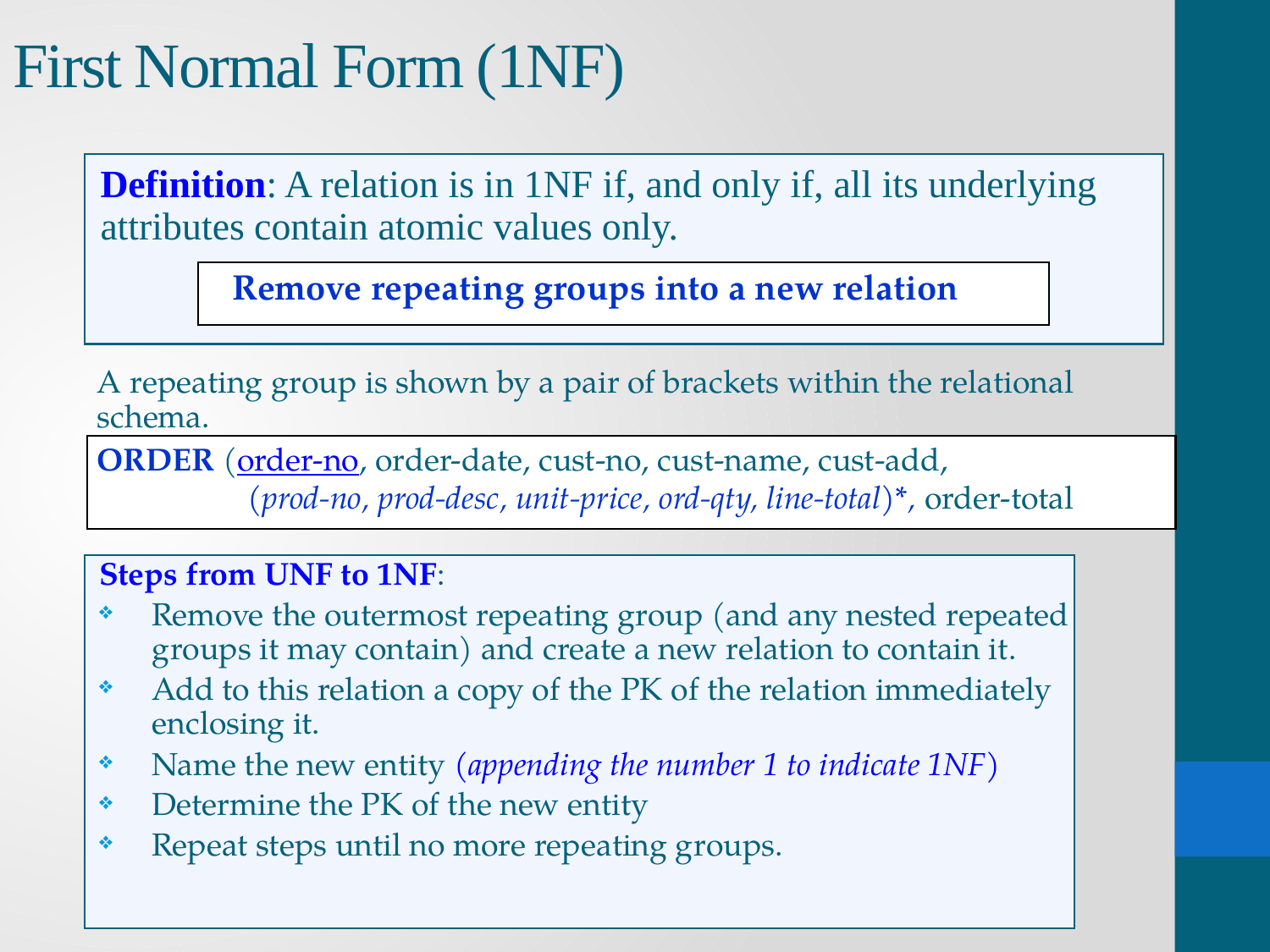

# First Normal Form (1NF)

Definition: A relation is in 1NF if, and only if, all its underlying attributes contain atomic values only.

Remove repeating groups into a new relation

A repeating group is shown by a pair of brackets within the relational schema.
ORDER (order-no, order-date, cust-no, cust-name, cust-add,
	   (prod-no, prod-desc, unit-price, ord-qty, line-total)*, order-total

Steps from UNF to 1NF:
Remove the outermost repeating group (and any nested repeated groups it may contain) and create a new relation to contain it.
Add to this relation a copy of the PK of the relation immediately enclosing it.
Name the new entity (appending the number 1 to indicate 1NF)
Determine the PK of the new entity
Repeat steps until no more repeating groups.